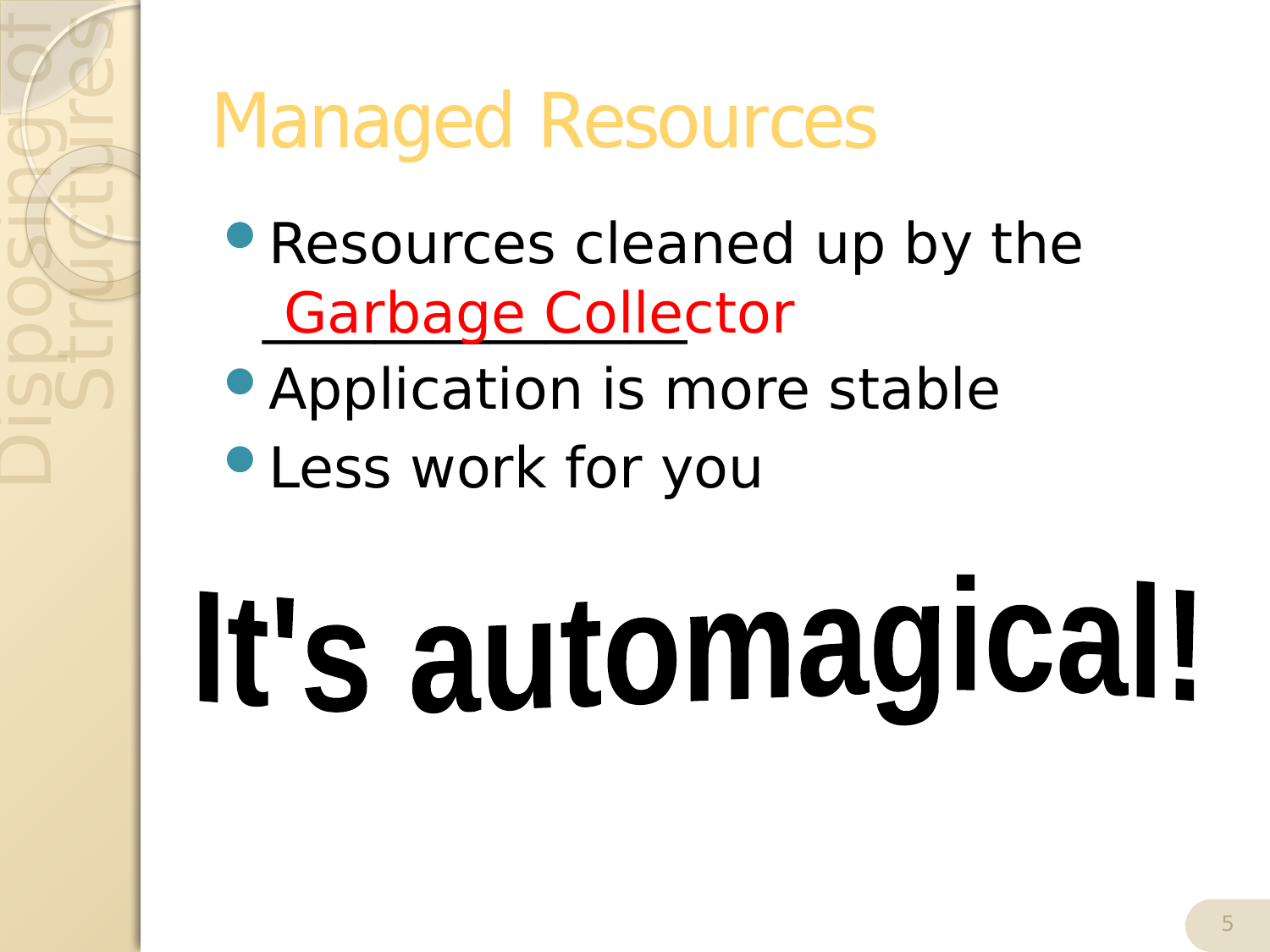

# Managed Resources
Resources cleaned up by the _______________
Application is more stable
Less work for you
Garbage Collector
It's automagical!
5